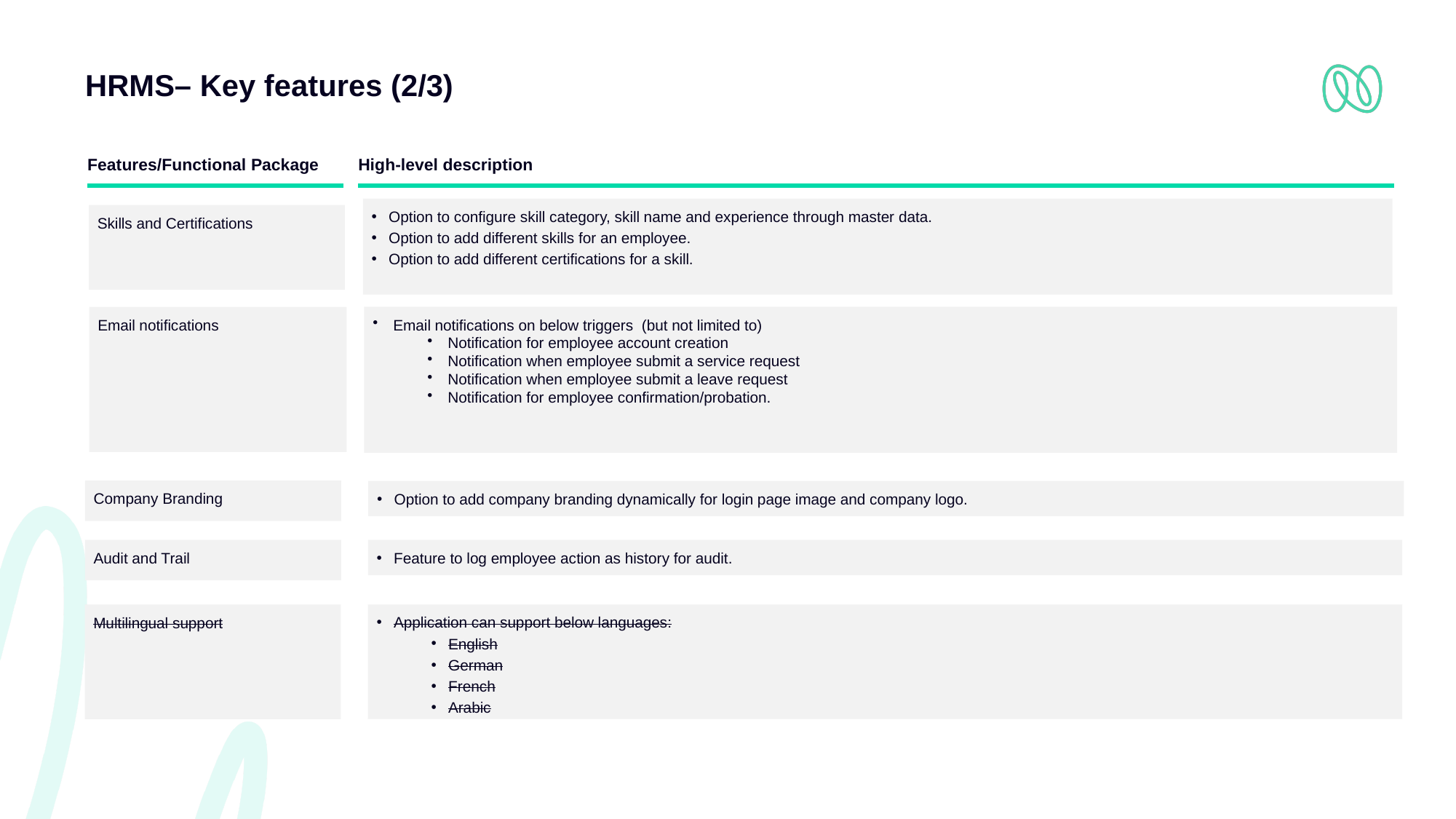

# HRMS– Key features (2/3)
Features/Functional Package
High-level description
Option to configure skill category, skill name and experience through master data.
Option to add different skills for an employee.
Option to add different certifications for a skill.
Skills and Certifications
Email notifications on below triggers  (but not limited to)​
Notification for employee account creation​
Notification when employee submit a service request​
Notification when employee submit a leave request​
Notification for employee confirmation/probation.
Email notifications
Company Branding
Option to add company branding dynamically for login page image and company logo.
Feature to log employee action as history for audit.
Audit and Trail
Application can support below languages:
English
German
French
Arabic

Multilingual support